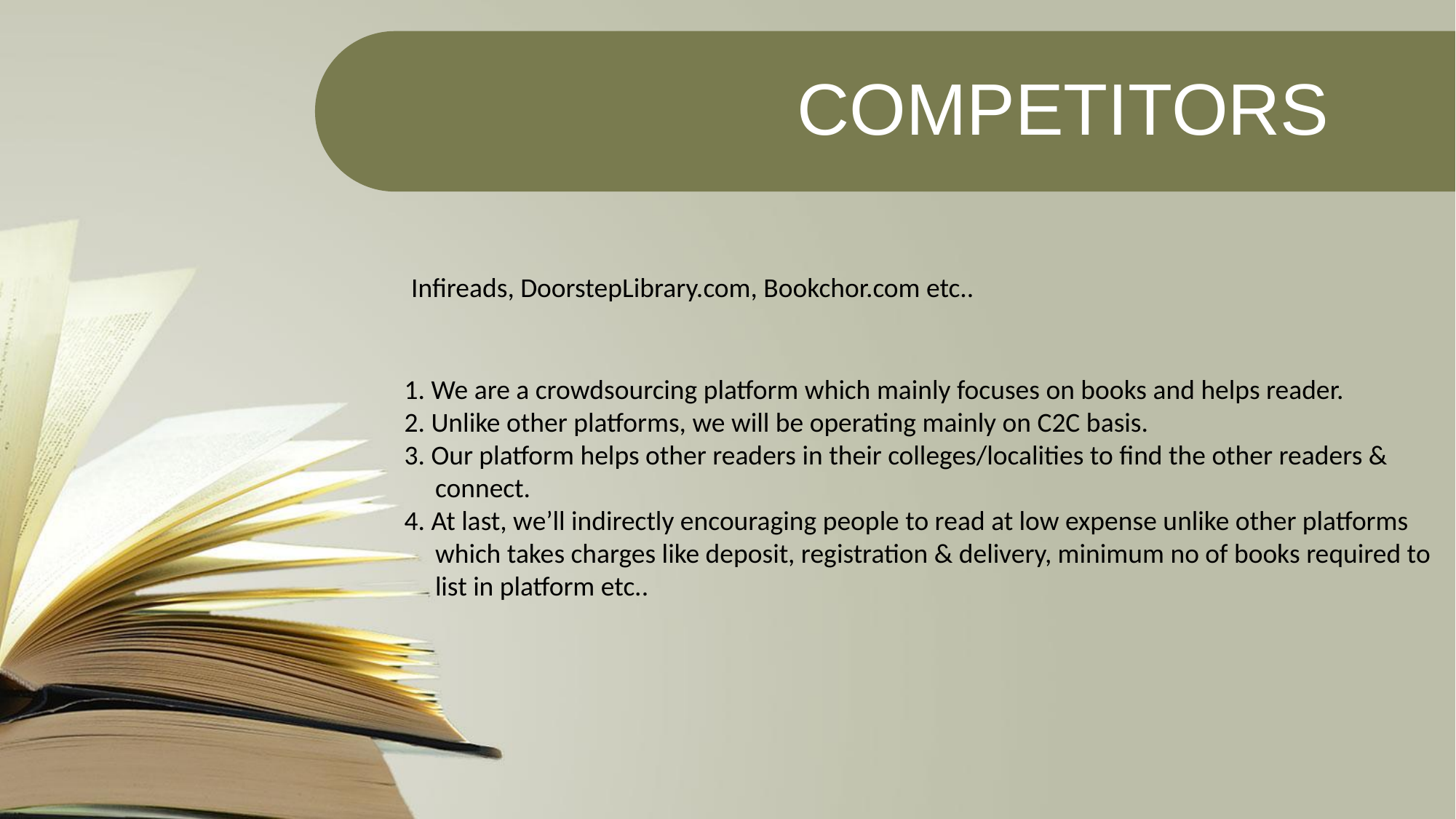

COMPETITORS
Infireads, DoorstepLibrary.com, Bookchor.com etc..
1. We are a crowdsourcing platform which mainly focuses on books and helps reader.
2. Unlike other platforms, we will be operating mainly on C2C basis.
3. Our platform helps other readers in their colleges/localities to find the other readers &
     connect.
4. At last, we’ll indirectly encouraging people to read at low expense unlike other platforms
     which takes charges like deposit, registration & delivery, minimum no of books required to
     list in platform etc..